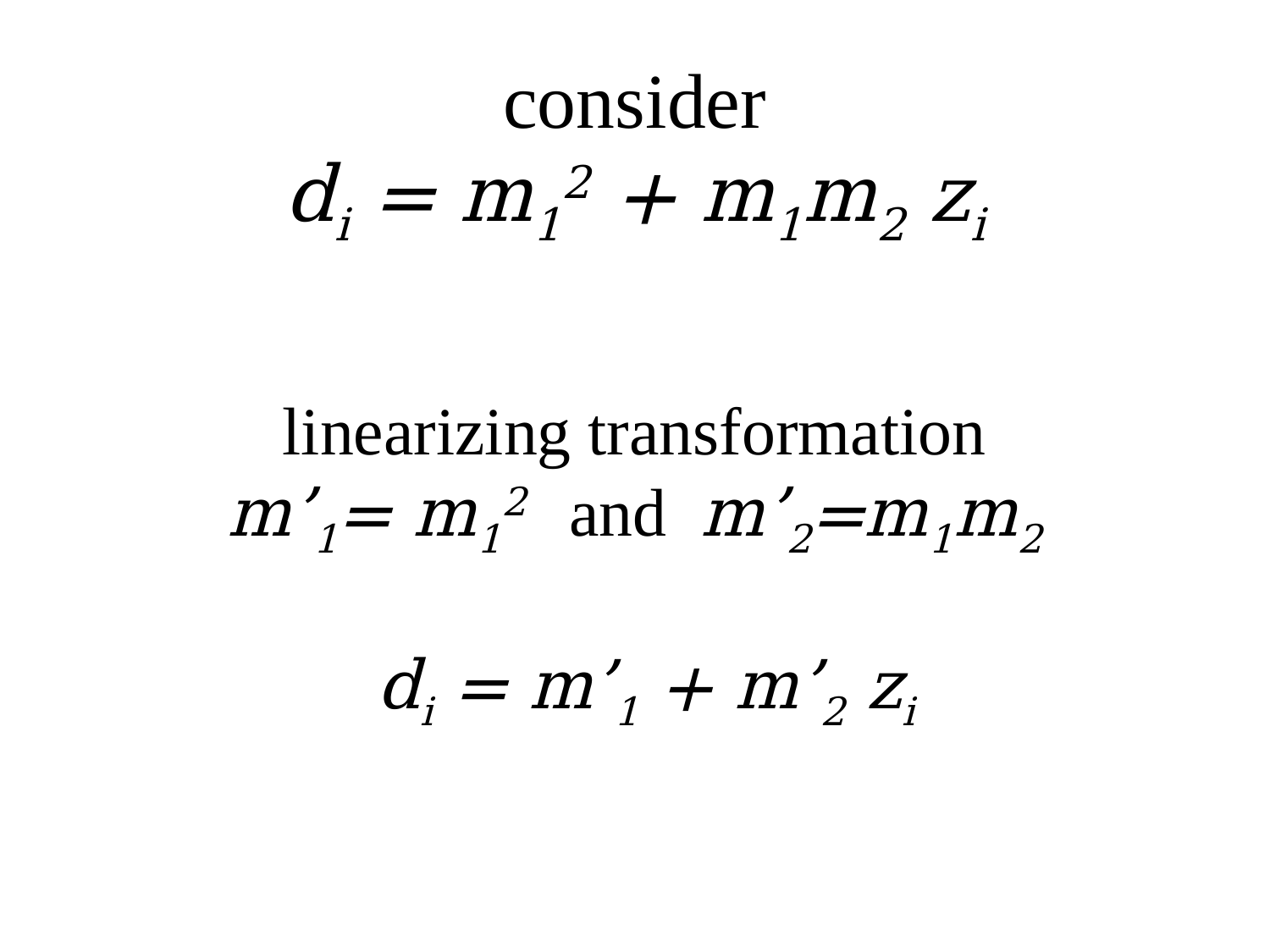

consider
di = m12 + m1m2 zi
# linearizing transformation m’1= m12  and  m’2=m1m2 di = m’1 + m’2 zi